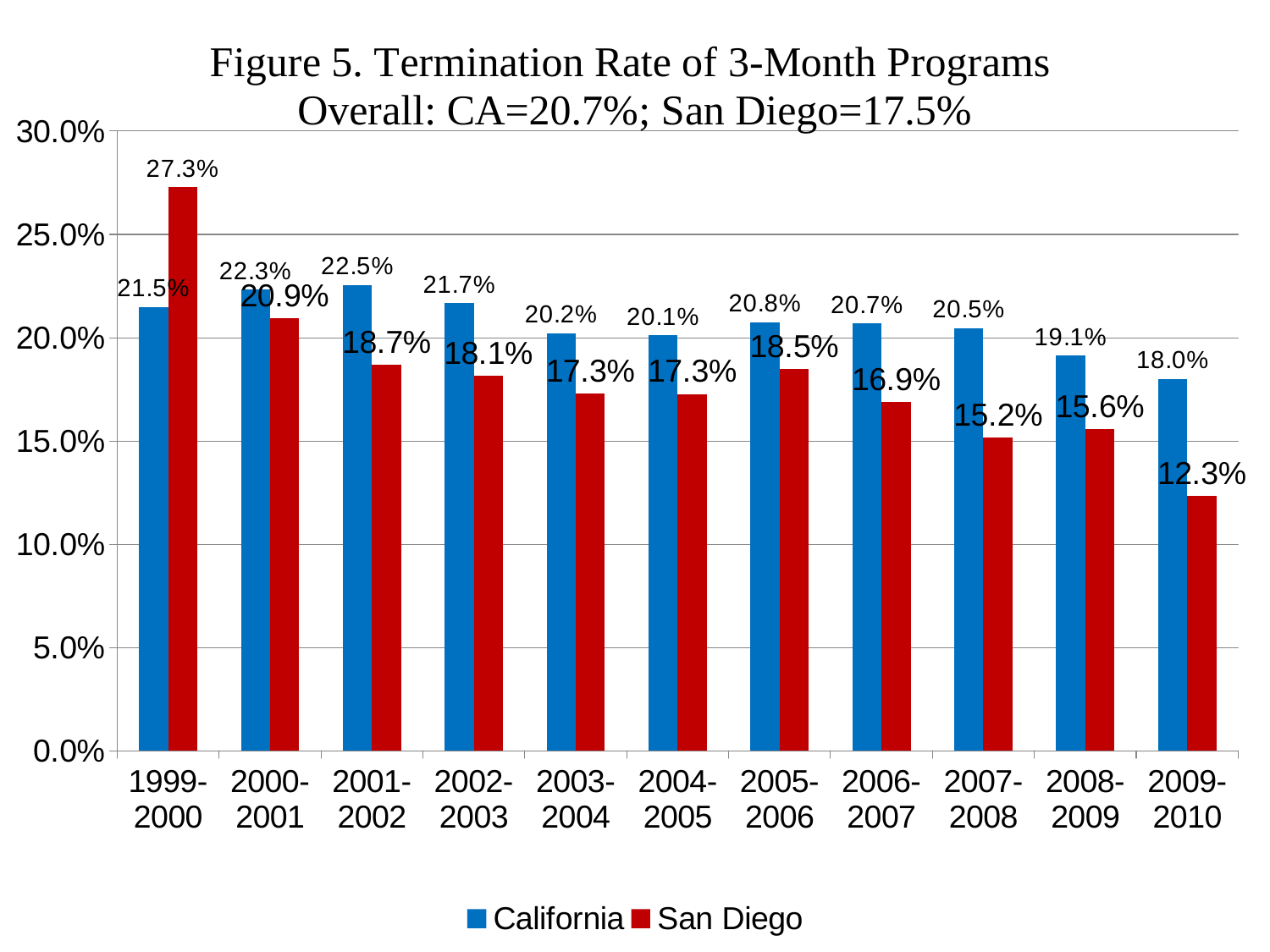

### Chart: Figure 5. Termination Rate of 3-Month Programs
Overall: CA=20.7%; San Diego=17.5%

| Category |  |  |
|---|---|---|
| 1999-2000 | 0.21481392468247953 | 0.2728476821192053 |
| 2000-2001 | 0.2231941168860893 | 0.20936504045109097 |
| 2001-2002 | 0.22545004384381287 | 0.18692990128701736 |
| 2002-2003 | 0.216646018455229 | 0.18149623727312972 |
| 2003-2004 | 0.2021209509595779 | 0.17312348668280872 |
| 2004-2005 | 0.20115045459813105 | 0.17278540975840834 |
| 2005-2006 | 0.2075898961831727 | 0.18485707536026458 |
| 2006-2007 | 0.20681065918653577 | 0.16899675651493118 |
| 2007-2008 | 0.20469805879567857 | 0.1518016598382183 |
| 2008-2009 | 0.19133775830699018 | 0.15581457663451231 |
| 2009-2010 | 0.17998191453566623 | 0.12332872291378516 |